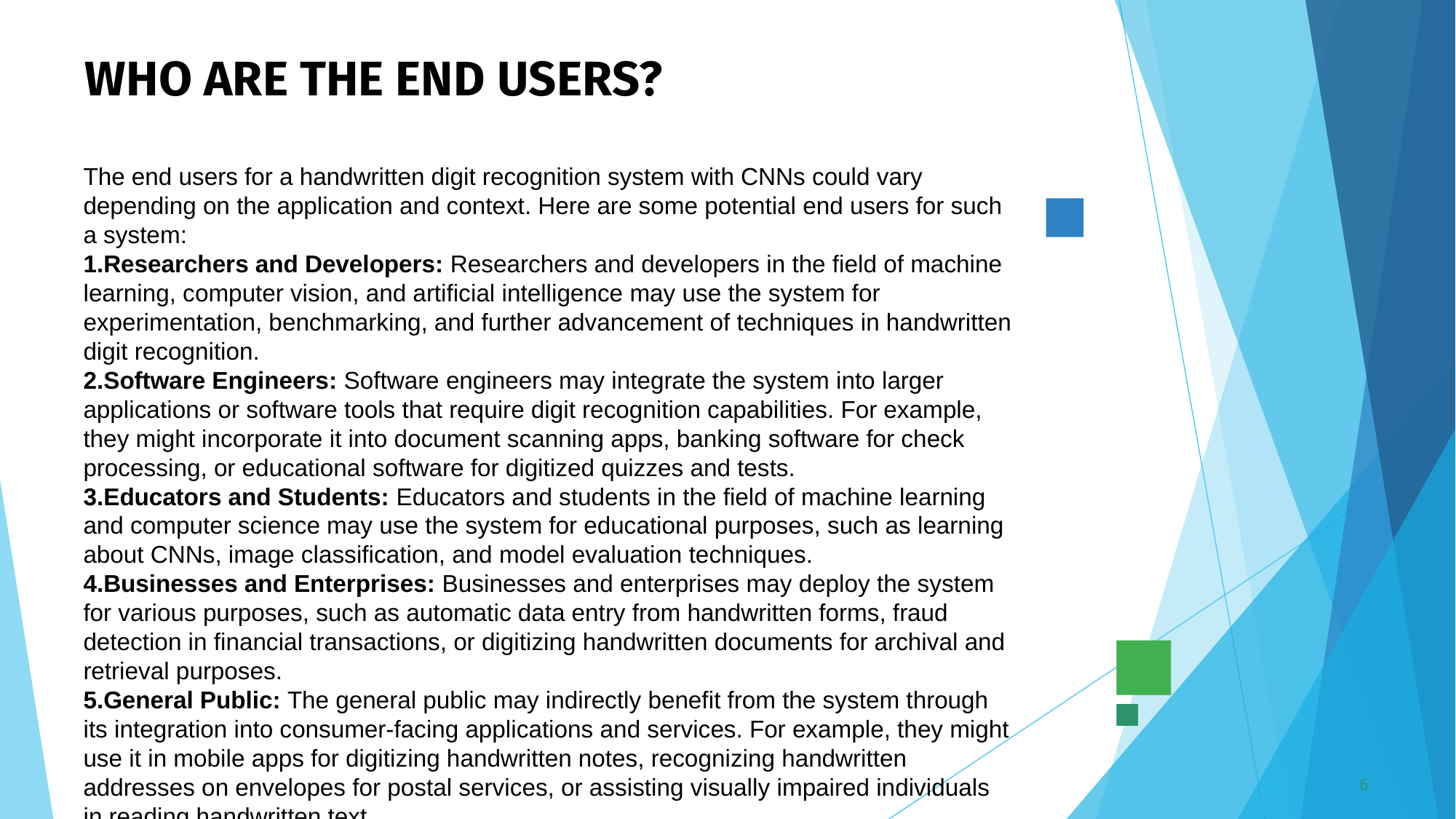

# WHO ARE THE END USERS?
The end users for a handwritten digit recognition system with CNNs could vary depending on the application and context. Here are some potential end users for such a system:
Researchers and Developers: Researchers and developers in the field of machine learning, computer vision, and artificial intelligence may use the system for experimentation, benchmarking, and further advancement of techniques in handwritten digit recognition.
Software Engineers: Software engineers may integrate the system into larger applications or software tools that require digit recognition capabilities. For example, they might incorporate it into document scanning apps, banking software for check processing, or educational software for digitized quizzes and tests.
Educators and Students: Educators and students in the field of machine learning and computer science may use the system for educational purposes, such as learning about CNNs, image classification, and model evaluation techniques.
Businesses and Enterprises: Businesses and enterprises may deploy the system for various purposes, such as automatic data entry from handwritten forms, fraud detection in financial transactions, or digitizing handwritten documents for archival and retrieval purposes.
General Public: The general public may indirectly benefit from the system through its integration into consumer-facing applications and services. For example, they might use it in mobile apps for digitizing handwritten notes, recognizing handwritten addresses on envelopes for postal services, or assisting visually impaired individuals in reading handwritten text.

6